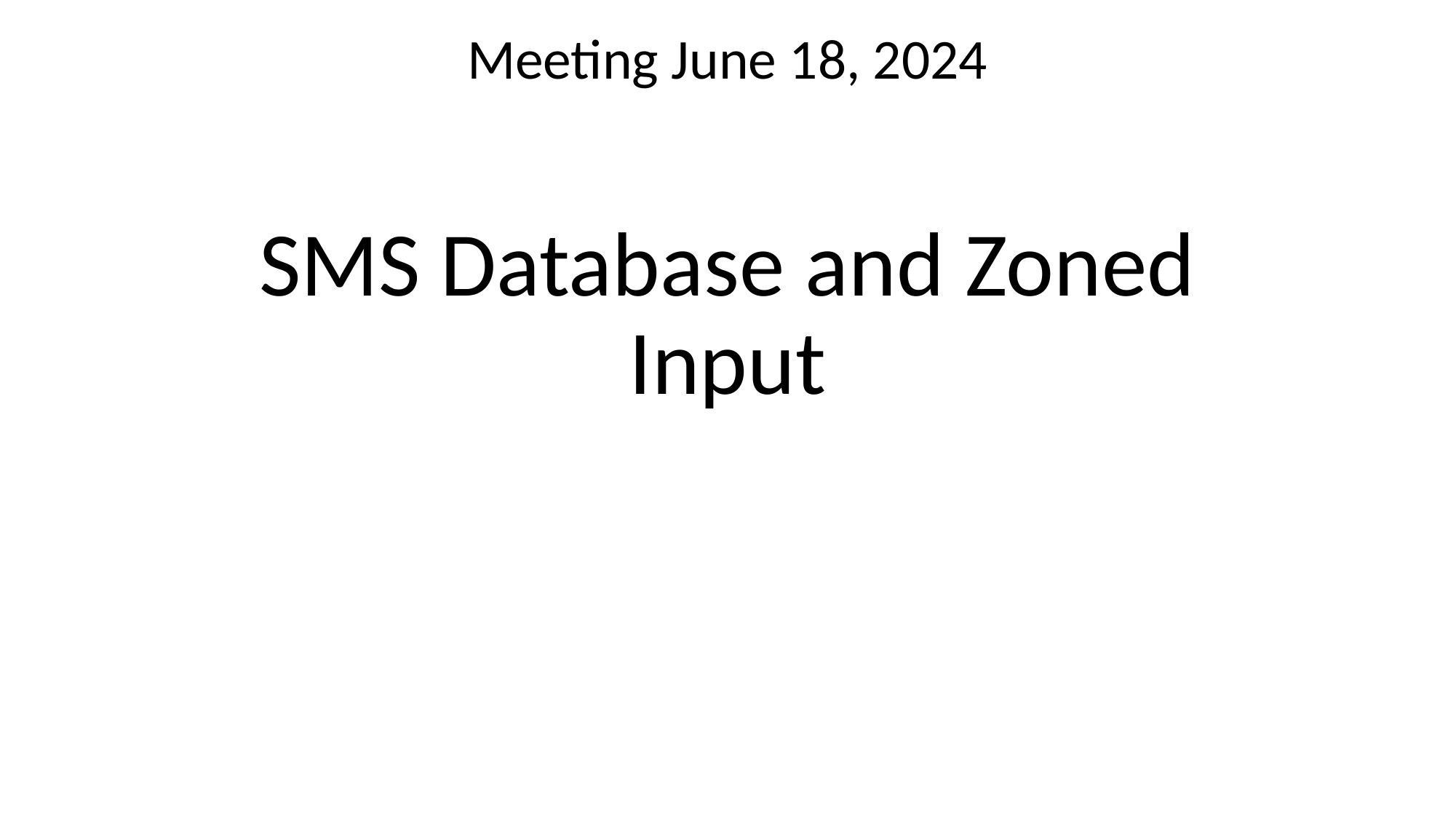

Meeting June 18, 2024
# SMS Database and Zoned Input